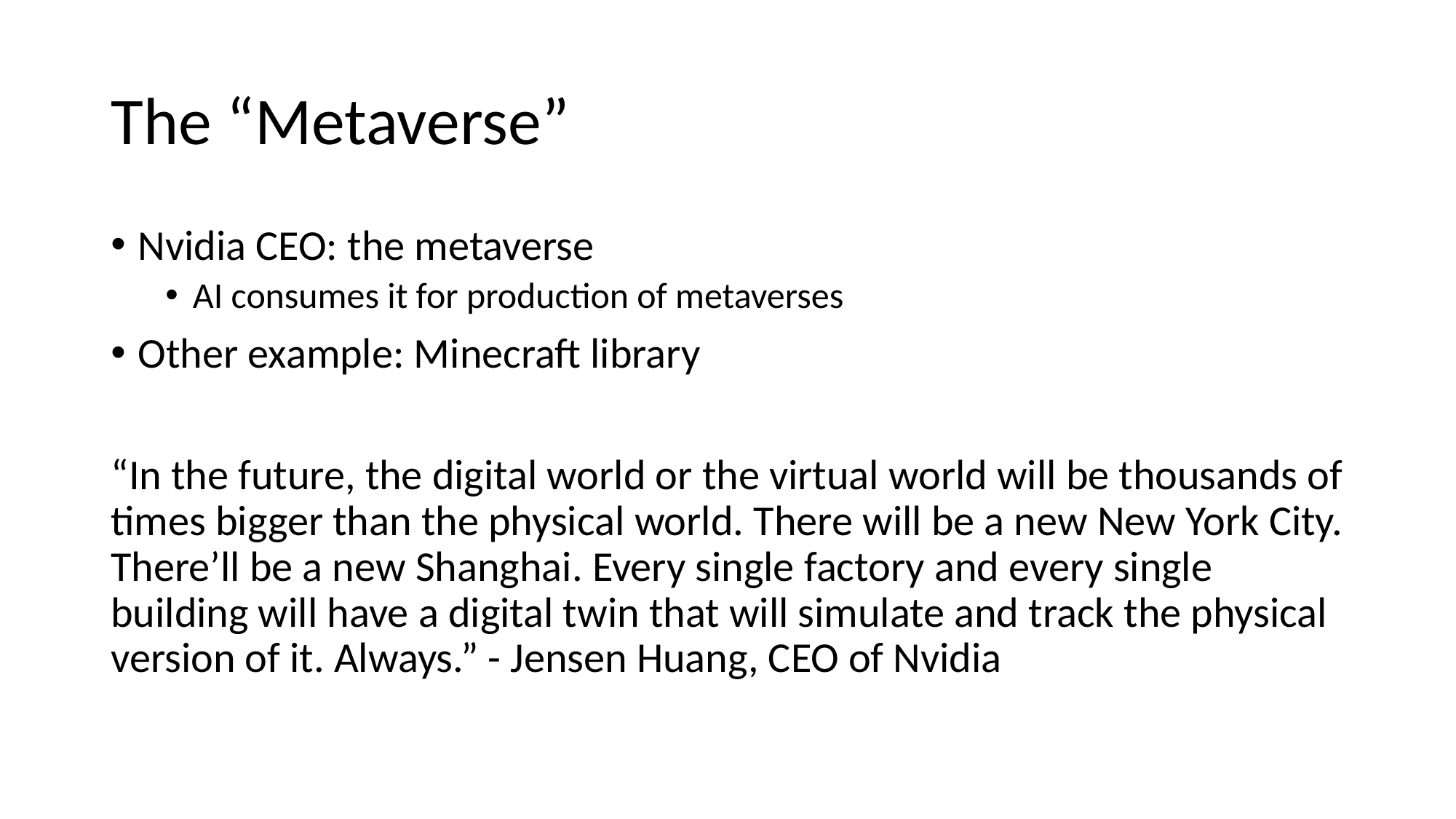

# The “Metaverse”
Nvidia CEO: the metaverse
AI consumes it for production of metaverses
Other example: Minecraft library

“In the future, the digital world or the virtual world will be thousands of times bigger than the physical world. There will be a new New York City. There’ll be a new Shanghai. Every single factory and every single building will have a digital twin that will simulate and track the physical version of it. Always.” - Jensen Huang, CEO of Nvidia